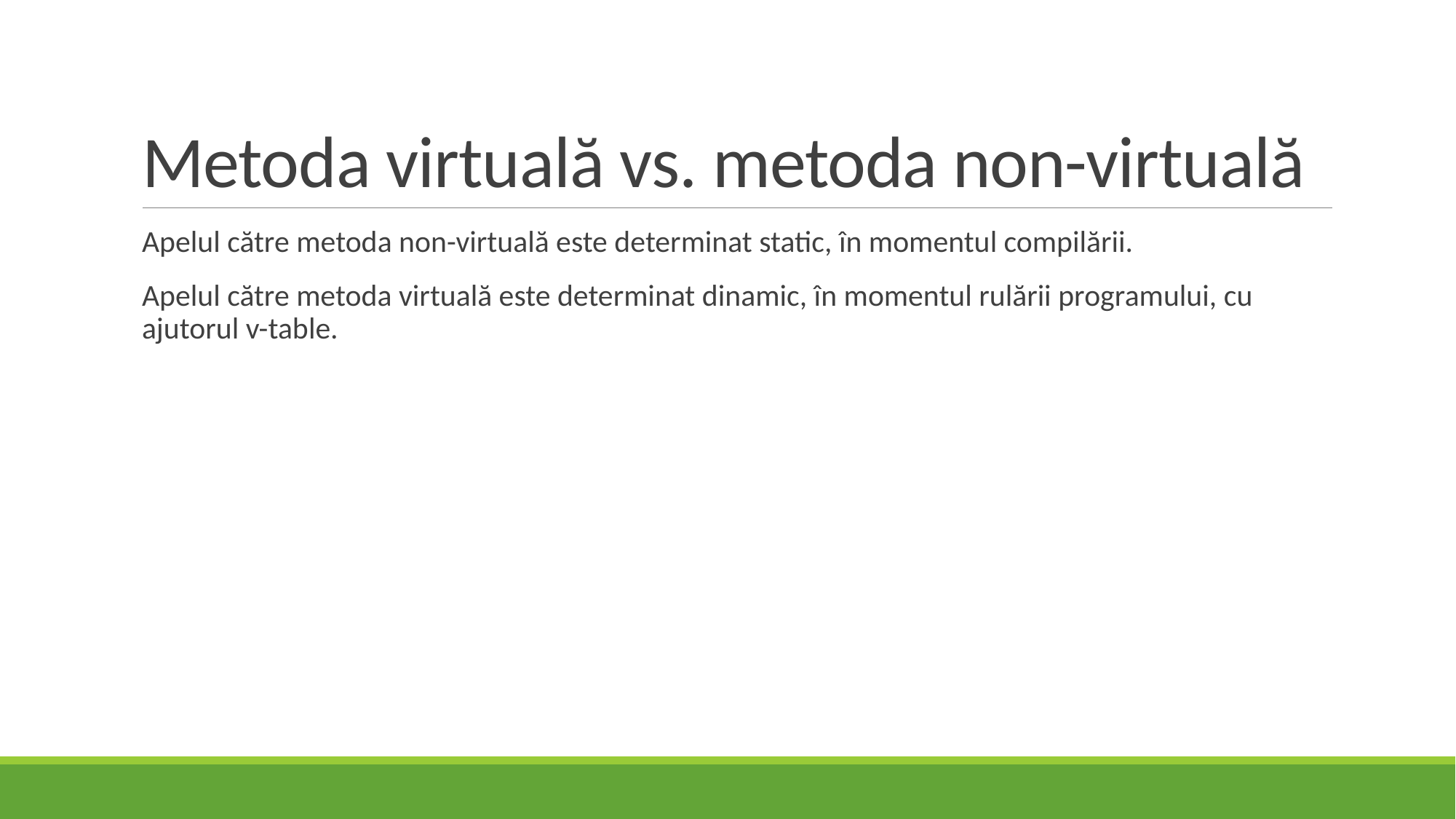

# Metoda virtuală vs. metoda non-virtuală
Apelul către metoda non-virtuală este determinat static, în momentul compilării.
Apelul către metoda virtuală este determinat dinamic, în momentul rulării programului, cu ajutorul v-table.